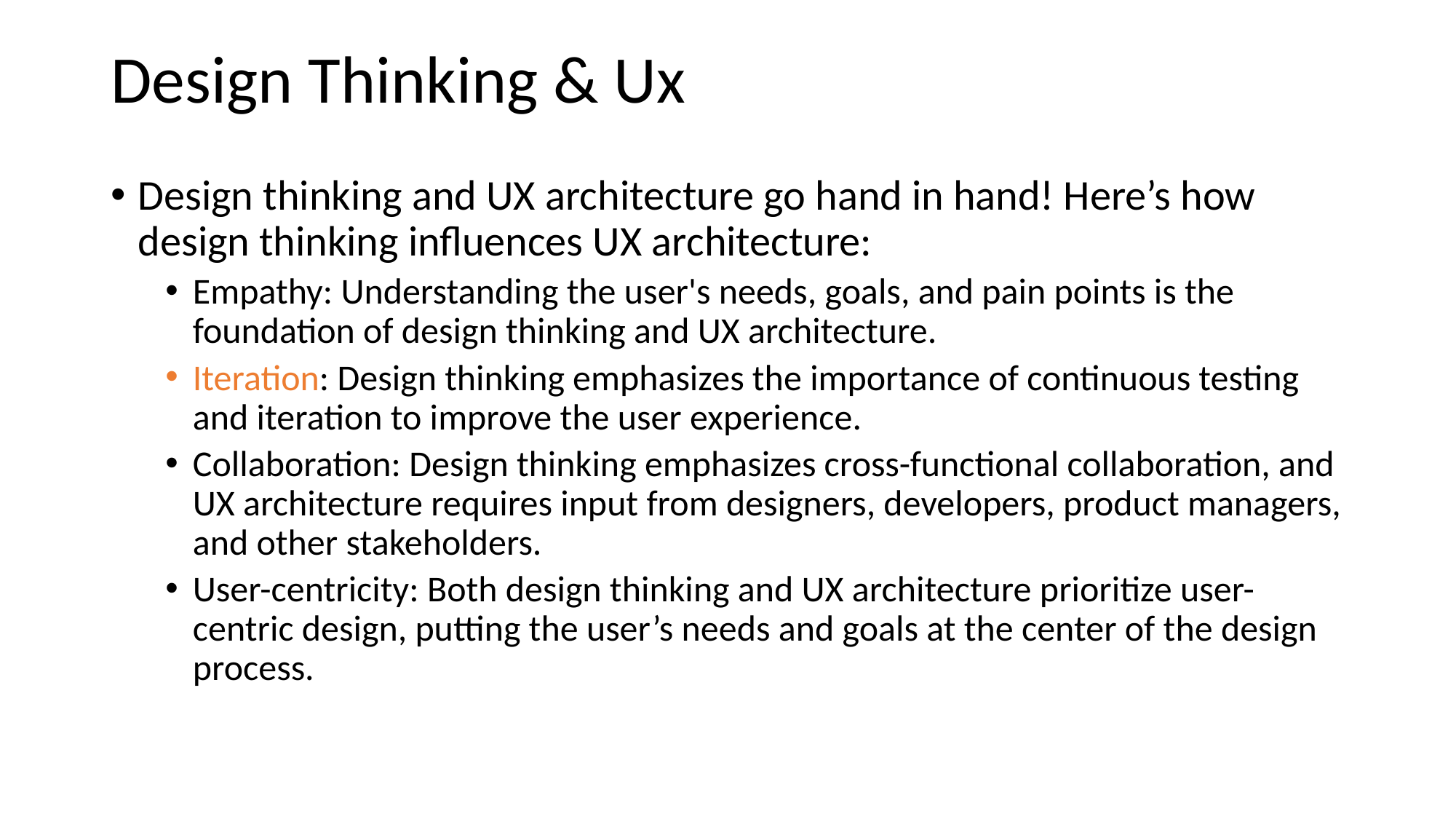

# Design Thinking & Ux
Design thinking and UX architecture go hand in hand! Here’s how design thinking influences UX architecture:
Empathy: Understanding the user's needs, goals, and pain points is the foundation of design thinking and UX architecture.
Iteration: Design thinking emphasizes the importance of continuous testing and iteration to improve the user experience.
Collaboration: Design thinking emphasizes cross-functional collaboration, and UX architecture requires input from designers, developers, product managers, and other stakeholders.
User-centricity: Both design thinking and UX architecture prioritize user-centric design, putting the user’s needs and goals at the center of the design process.